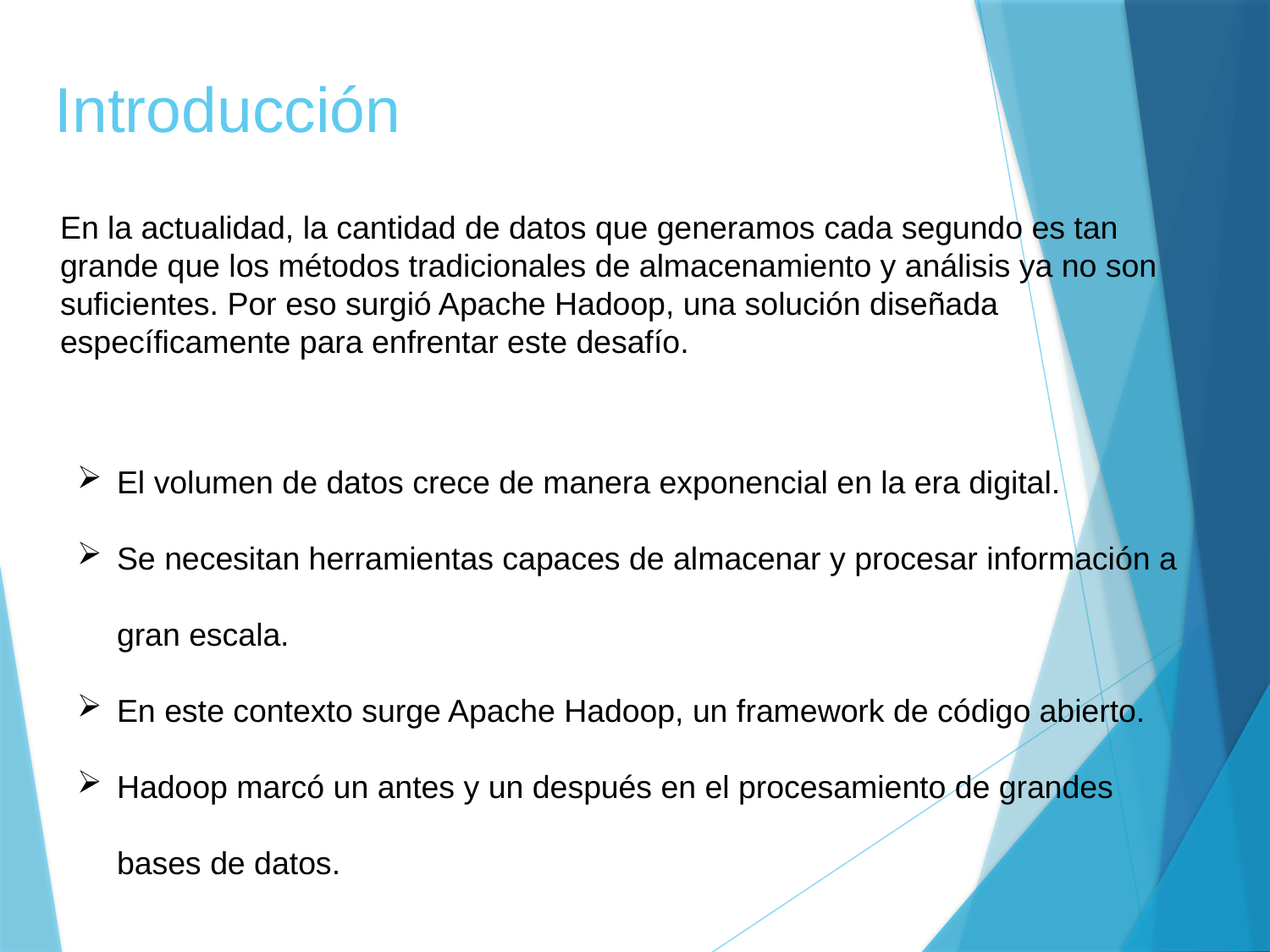

# Introducción
En la actualidad, la cantidad de datos que generamos cada segundo es tan grande que los métodos tradicionales de almacenamiento y análisis ya no son suficientes. Por eso surgió Apache Hadoop, una solución diseñada específicamente para enfrentar este desafío.
El volumen de datos crece de manera exponencial en la era digital.
Se necesitan herramientas capaces de almacenar y procesar información a gran escala.
En este contexto surge Apache Hadoop, un framework de código abierto.
Hadoop marcó un antes y un después en el procesamiento de grandes bases de datos.